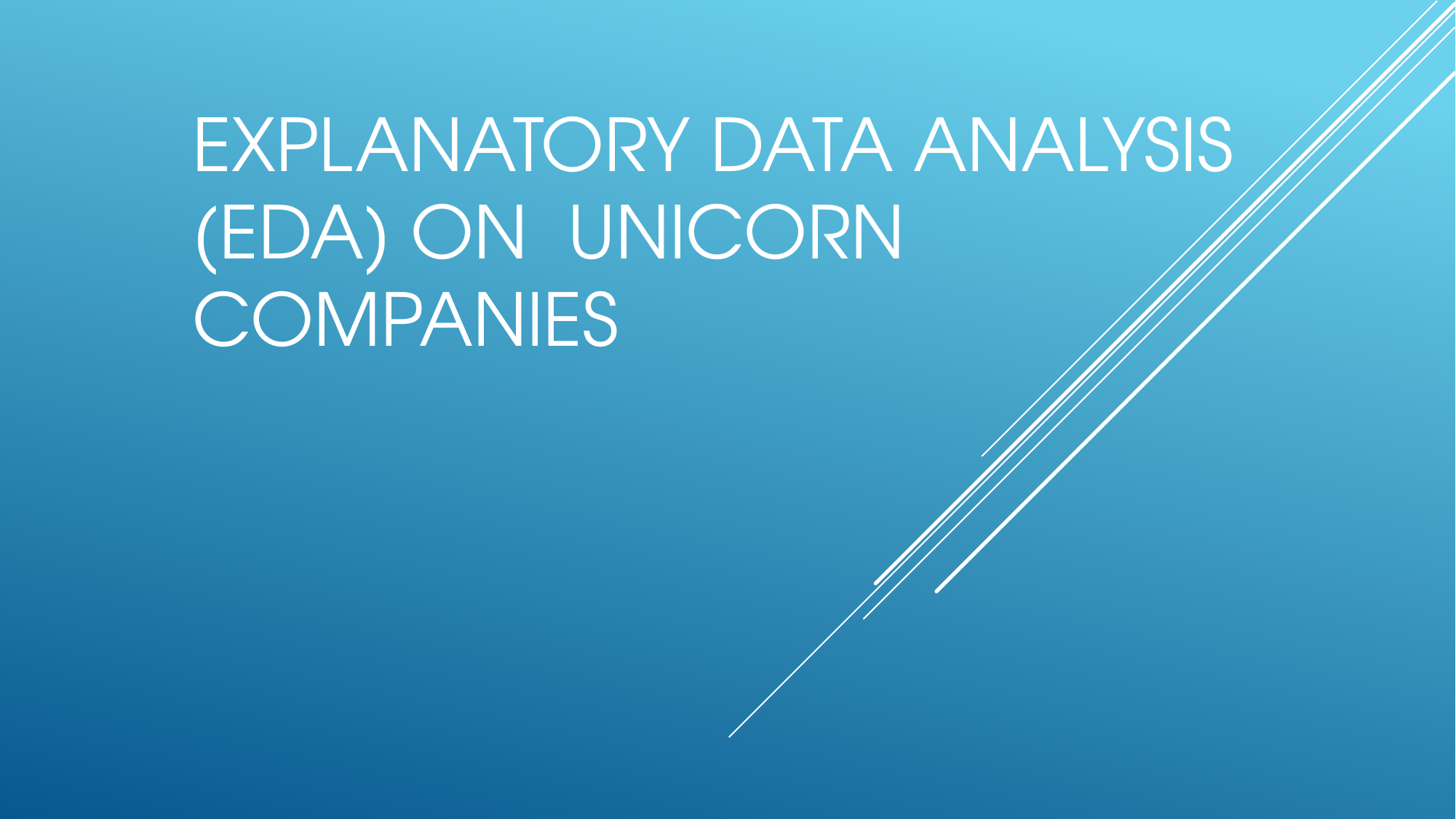

# Explanatory Data Analysis (EDA) on  Unicorn Companies